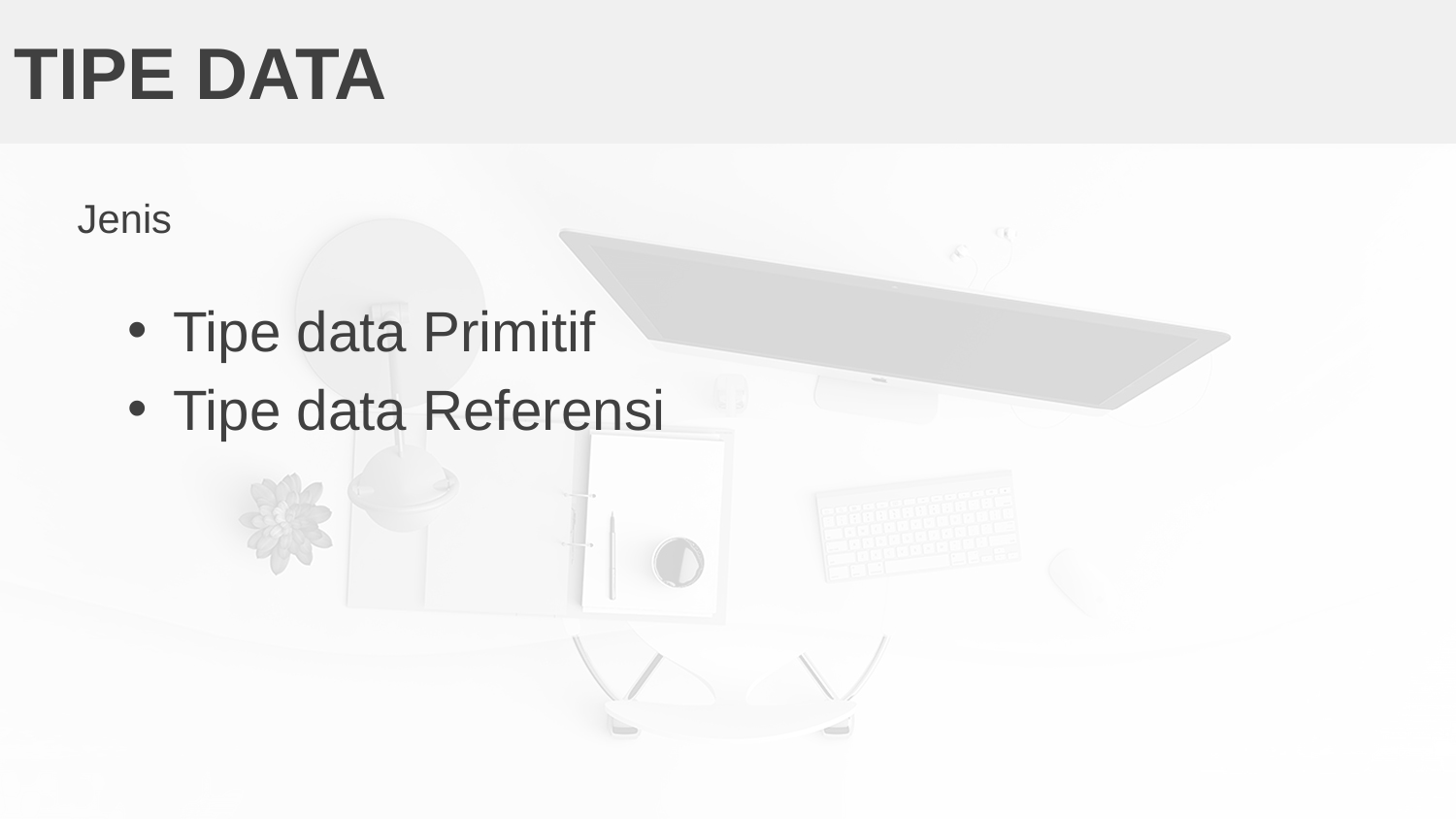

# TIPE DATA
Jenis
Tipe data Primitif
Tipe data Referensi